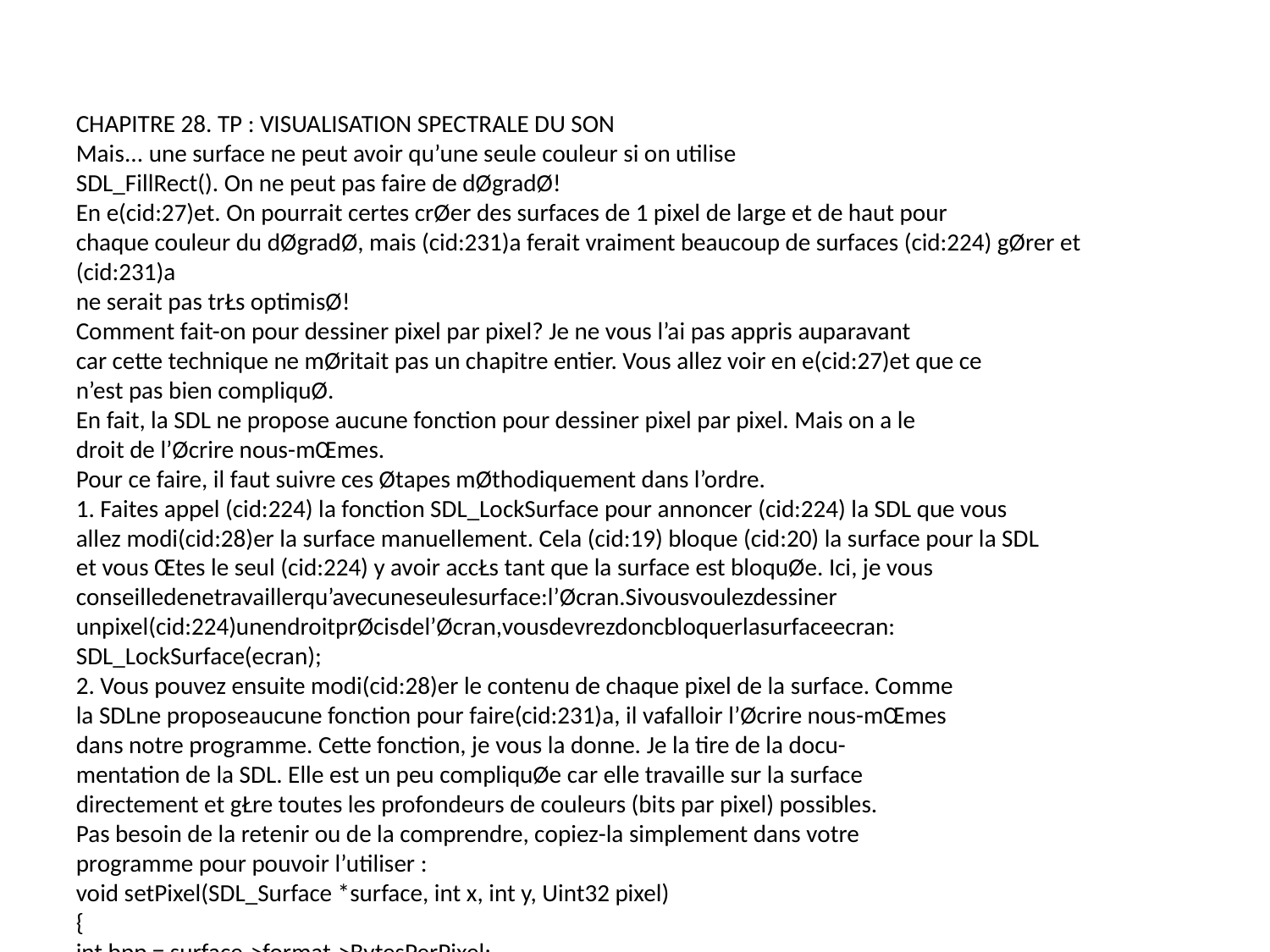

CHAPITRE 28. TP : VISUALISATION SPECTRALE DU SON
Mais... une surface ne peut avoir qu’une seule couleur si on utilise
SDL_FillRect(). On ne peut pas faire de dØgradØ!
En e(cid:27)et. On pourrait certes crØer des surfaces de 1 pixel de large et de haut pour
chaque couleur du dØgradØ, mais (cid:231)a ferait vraiment beaucoup de surfaces (cid:224) gØrer et (cid:231)a
ne serait pas trŁs optimisØ!
Comment fait-on pour dessiner pixel par pixel? Je ne vous l’ai pas appris auparavant
car cette technique ne mØritait pas un chapitre entier. Vous allez voir en e(cid:27)et que ce
n’est pas bien compliquØ.
En fait, la SDL ne propose aucune fonction pour dessiner pixel par pixel. Mais on a le
droit de l’Øcrire nous-mŒmes.
Pour ce faire, il faut suivre ces Øtapes mØthodiquement dans l’ordre.
1. Faites appel (cid:224) la fonction SDL_LockSurface pour annoncer (cid:224) la SDL que vous
allez modi(cid:28)er la surface manuellement. Cela (cid:19) bloque (cid:20) la surface pour la SDL
et vous Œtes le seul (cid:224) y avoir accŁs tant que la surface est bloquØe. Ici, je vous
conseilledenetravaillerqu’avecuneseulesurface:l’Øcran.Sivousvoulezdessiner
unpixel(cid:224)unendroitprØcisdel’Øcran,vousdevrezdoncbloquerlasurfaceecran:
SDL_LockSurface(ecran);
2. Vous pouvez ensuite modi(cid:28)er le contenu de chaque pixel de la surface. Comme
la SDLne proposeaucune fonction pour faire(cid:231)a, il vafalloir l’Øcrire nous-mŒmes
dans notre programme. Cette fonction, je vous la donne. Je la tire de la docu-
mentation de la SDL. Elle est un peu compliquØe car elle travaille sur la surface
directement et gŁre toutes les profondeurs de couleurs (bits par pixel) possibles.
Pas besoin de la retenir ou de la comprendre, copiez-la simplement dans votre
programme pour pouvoir l’utiliser :
void setPixel(SDL_Surface *surface, int x, int y, Uint32 pixel)
{
int bpp = surface->format->BytesPerPixel;
Uint8 *p = (Uint8 *)surface->pixels + y * surface->pitch + x * bpp;
switch(bpp) {
case 1:
*p = pixel;
break;
case 2:
*(Uint16 *)p = pixel;
break;
case 3:
if(SDL_BYTEORDER == SDL_BIG_ENDIAN) {
468